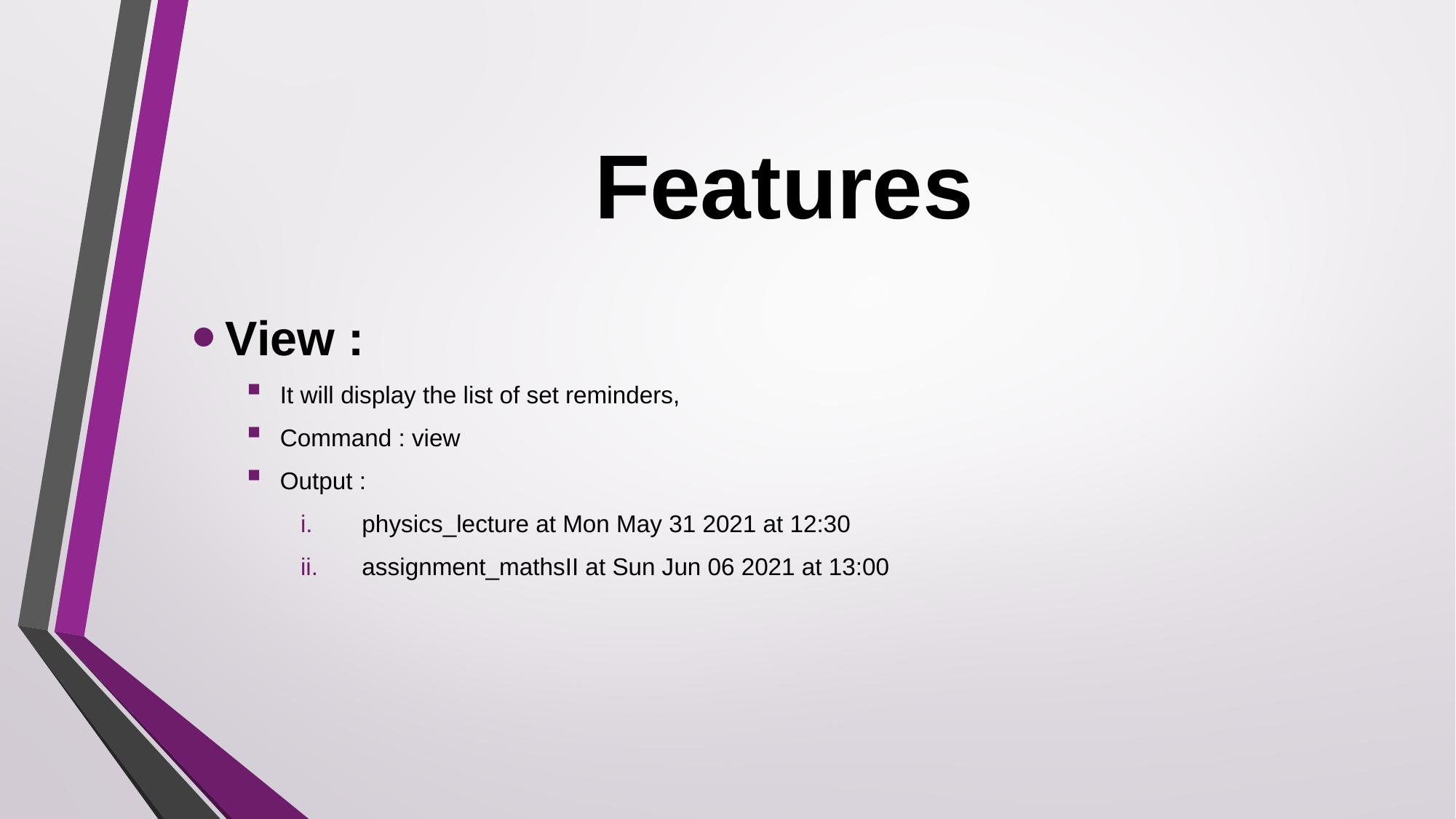

# Features
View :
It will display the list of set reminders,
Command : view
Output :
physics_lecture at Mon May 31 2021 at 12:30
assignment_mathsII at Sun Jun 06 2021 at 13:00